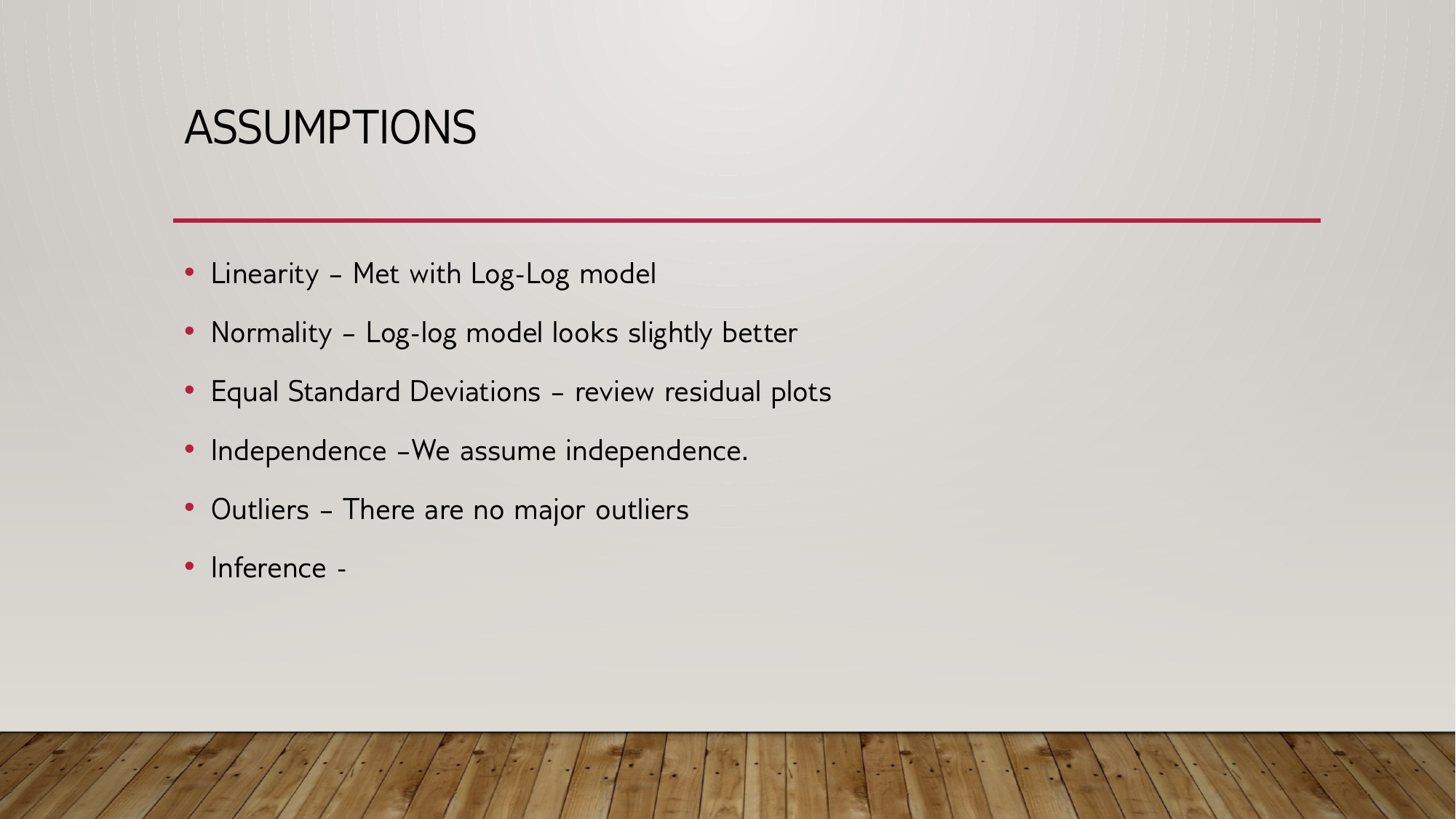

# Assumptions
Linearity – Met with Log-Log model
Normality – Log-log model looks slightly better
Equal Standard Deviations – review residual plots
Independence –We assume independence.
Outliers – There are no major outliers
Inference -